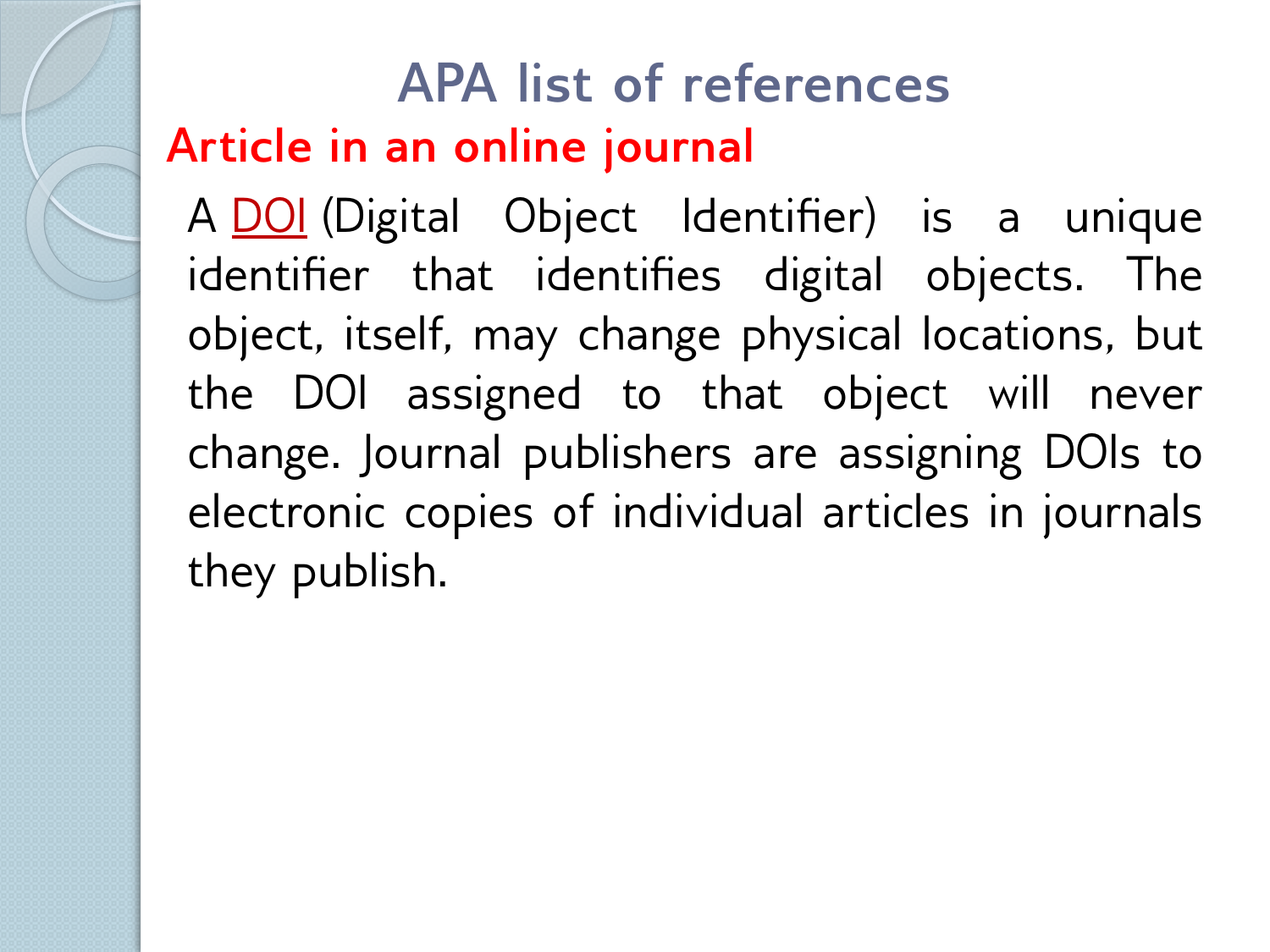

# APA list of references
Article in an online journal
A DOI (Digital Object Identifier) is a unique identifier that identifies digital objects. The object, itself, may change physical locations, but the DOI assigned to that object will never change. Journal publishers are assigning DOIs to electronic copies of individual articles in journals they publish.